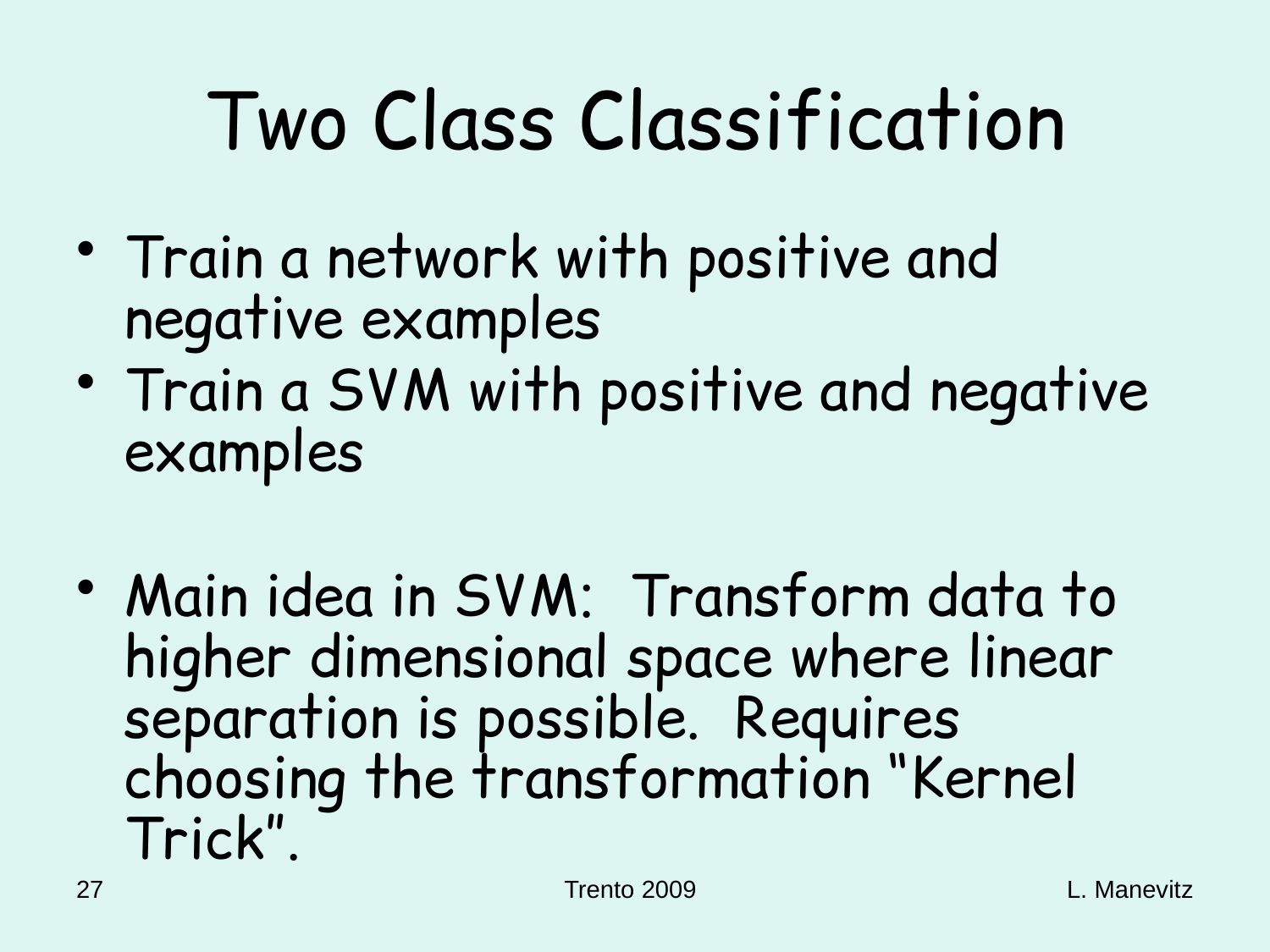

# Two Class Classification
Train a network with positive and negative examples
Train a SVM with positive and negative examples

Main idea in SVM:  Transform data to higher dimensional space where linear separation is possible.  Requires choosing the transformation “Kernel Trick”.
27
Trento 2009
L. Manevitz